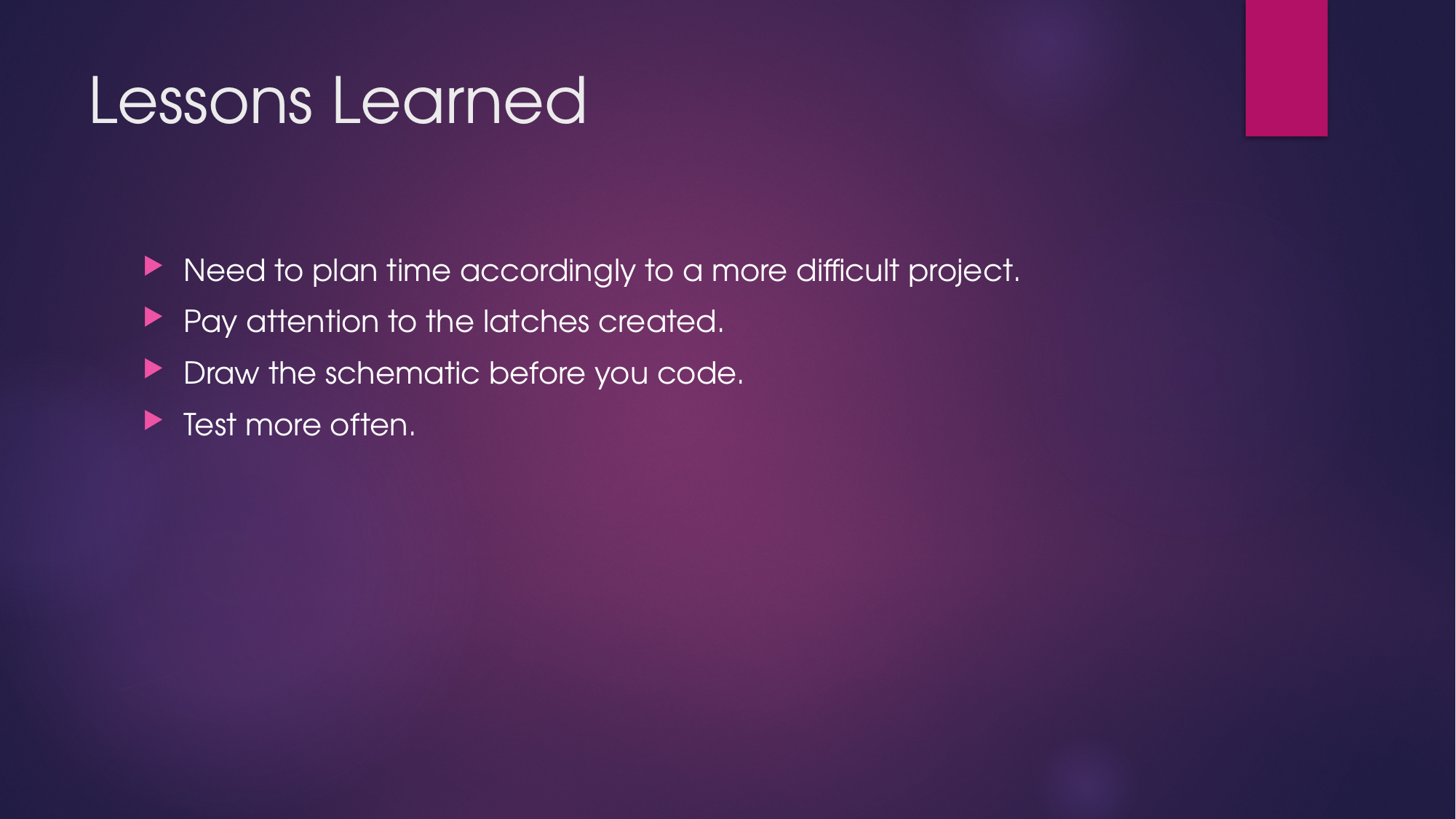

# Lessons Learned
Need to plan time accordingly to a more difficult project.
Pay attention to the latches created.
Draw the schematic before you code.
Test more often.